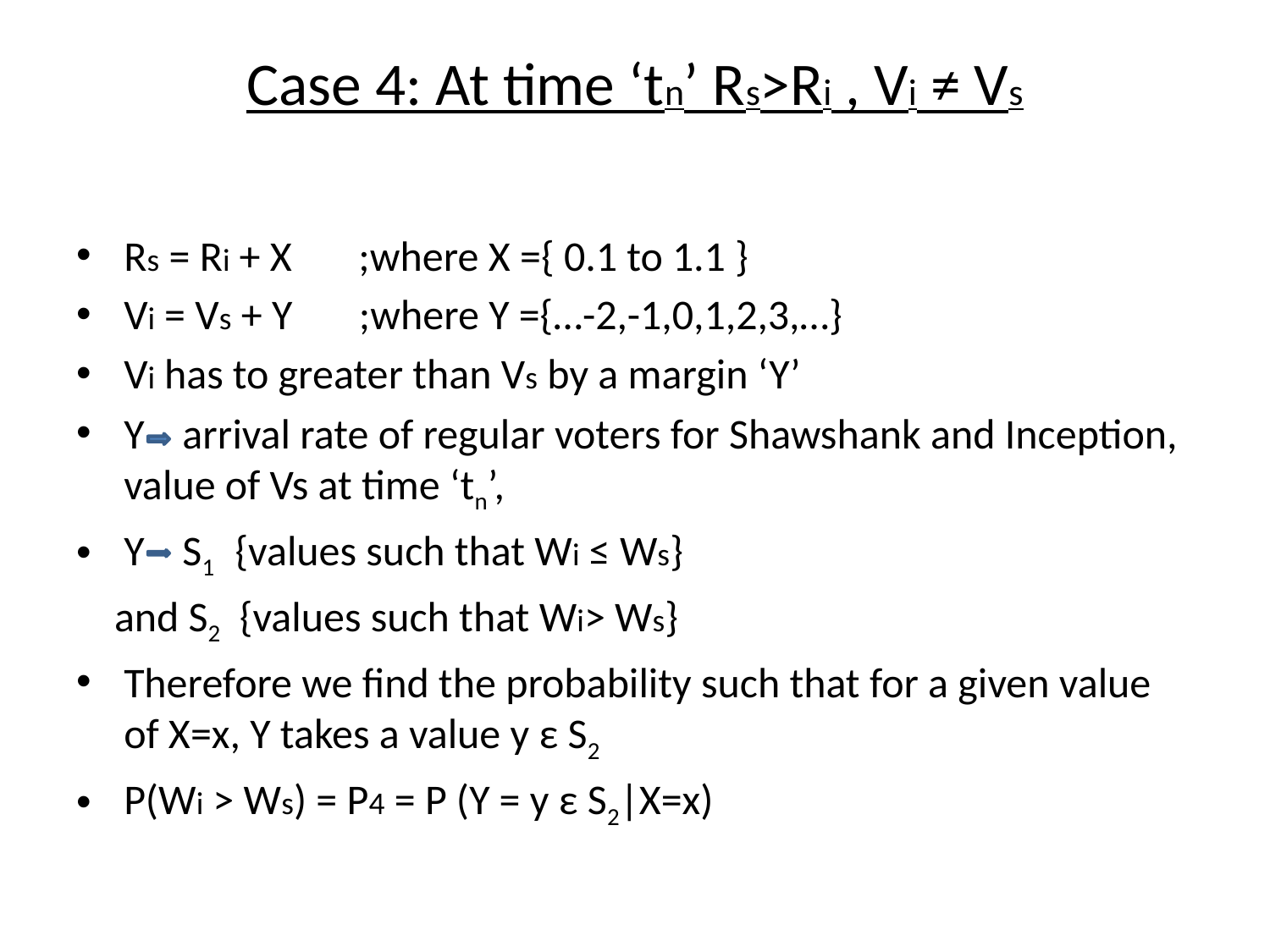

# Case 4: At time ‘tn’ Rs>Ri , Vi ≠ Vs
Rs = Ri + X       ;where X ={ 0.1 to 1.1 }
Vi = Vs + Y       ;where Y ={…-2,-1,0,1,2,3,…}
Vi has to greater than Vs by a margin ‘Y’
Y    arrival rate of regular voters for Shawshank and Inception, value of Vs at time ‘tn’,
Y    S1   {values such that Wi ≤ Ws}
    and S2  {values such that Wi> Ws}
Therefore we find the probability such that for a given value of X=x, Y takes a value y ε S2
P(Wi > Ws) = P4 = P (Y = y ε S2|X=x)